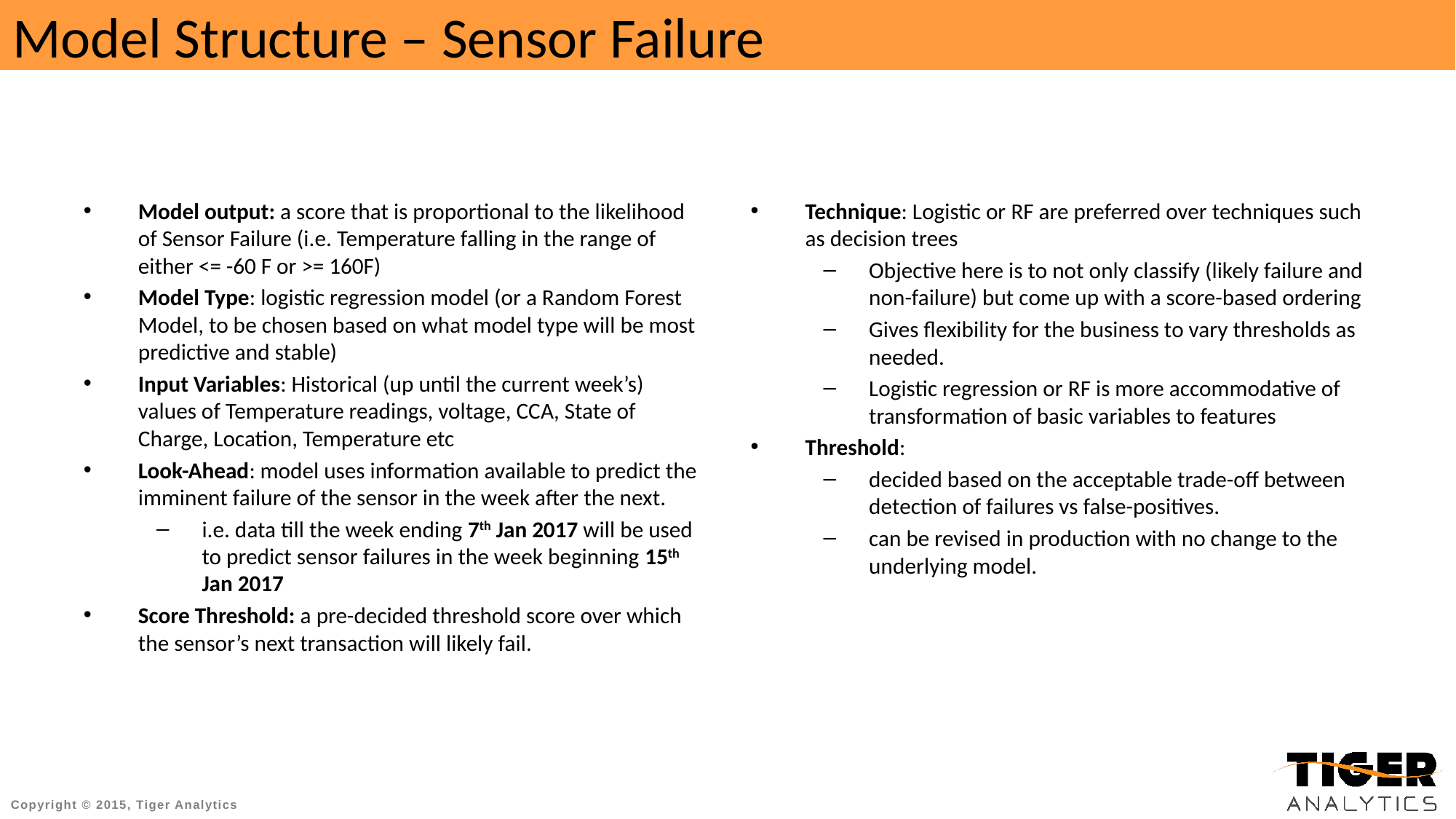

# Model Structure – Sensor Failure
Model output: a score that is proportional to the likelihood of Sensor Failure (i.e. Temperature falling in the range of either <= -60 F or >= 160F)
Model Type: logistic regression model (or a Random Forest Model, to be chosen based on what model type will be most predictive and stable)
Input Variables: Historical (up until the current week’s) values of Temperature readings, voltage, CCA, State of Charge, Location, Temperature etc
Look-Ahead: model uses information available to predict the imminent failure of the sensor in the week after the next.
i.e. data till the week ending 7th Jan 2017 will be used to predict sensor failures in the week beginning 15th Jan 2017
Score Threshold: a pre-decided threshold score over which the sensor’s next transaction will likely fail.

Technique: Logistic or RF are preferred over techniques such as decision trees
Objective here is to not only classify (likely failure and non-failure) but come up with a score-based ordering
Gives flexibility for the business to vary thresholds as needed.
Logistic regression or RF is more accommodative of transformation of basic variables to features
Threshold:
decided based on the acceptable trade-off between detection of failures vs false-positives.
can be revised in production with no change to the underlying model.